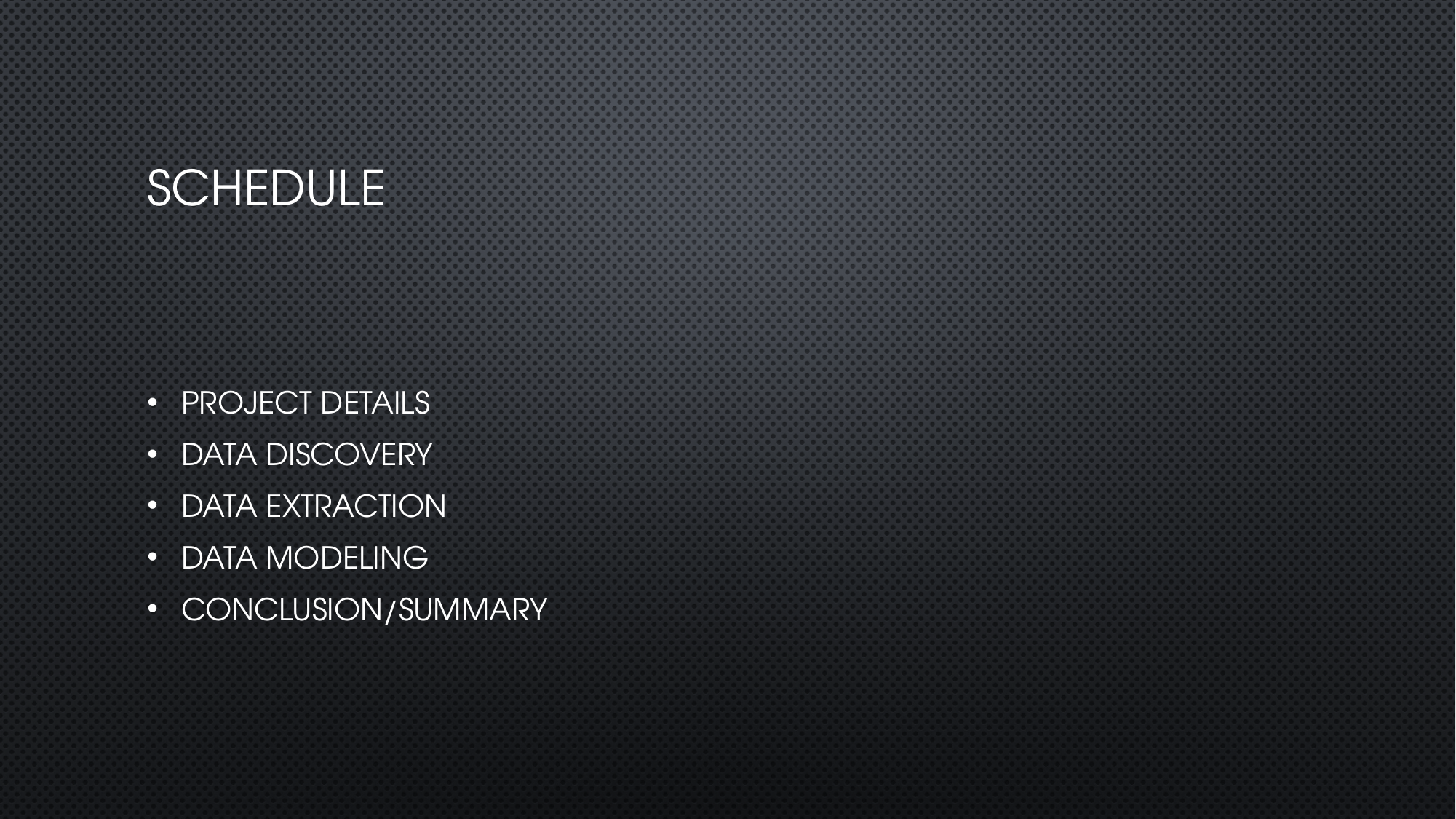

# Schedule
Project Details
Data Discovery
Data Extraction
Data Modeling
Conclusion/Summary